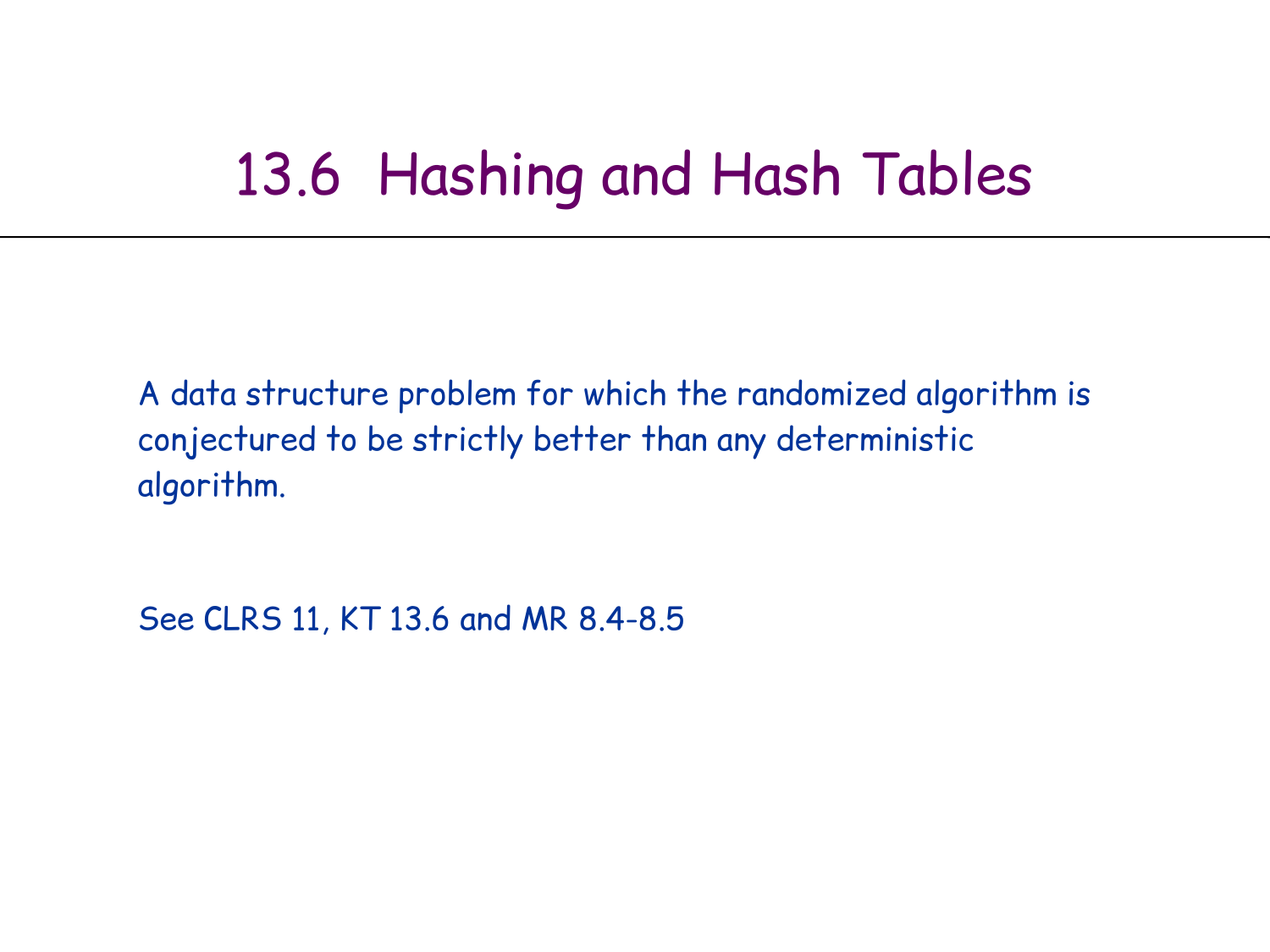

# 13.6  Hashing and Hash Tables
A data structure problem for which the randomized algorithm is conjectured to be strictly better than any deterministic algorithm.

See CLRS 11, KT 13.6 and MR 8.4-8.5